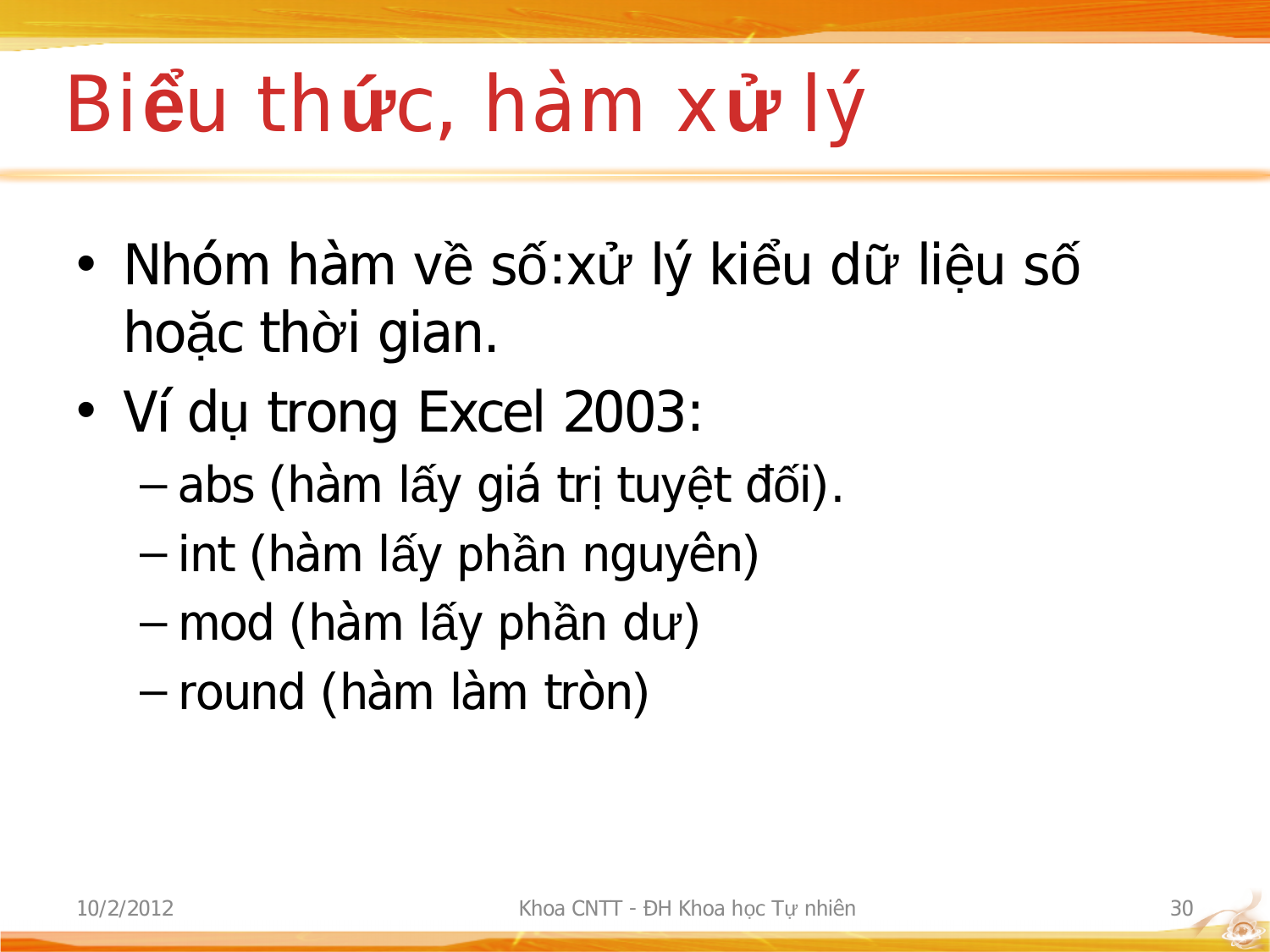

# Biểu thức, hàm xử lý
Nhóm hàm về số:xử lý kiểu dữ liệu số hoặc thời gian.
Ví dụ trong Excel 2003:
abs (hàm lấy giá trị tuyệt đối).
int (hàm lấy phần nguyên)
mod (hàm lấy phần dư)
round (hàm làm tròn)
10/2/2012
Khoa CNTT - ĐH Khoa học Tự nhiên
30